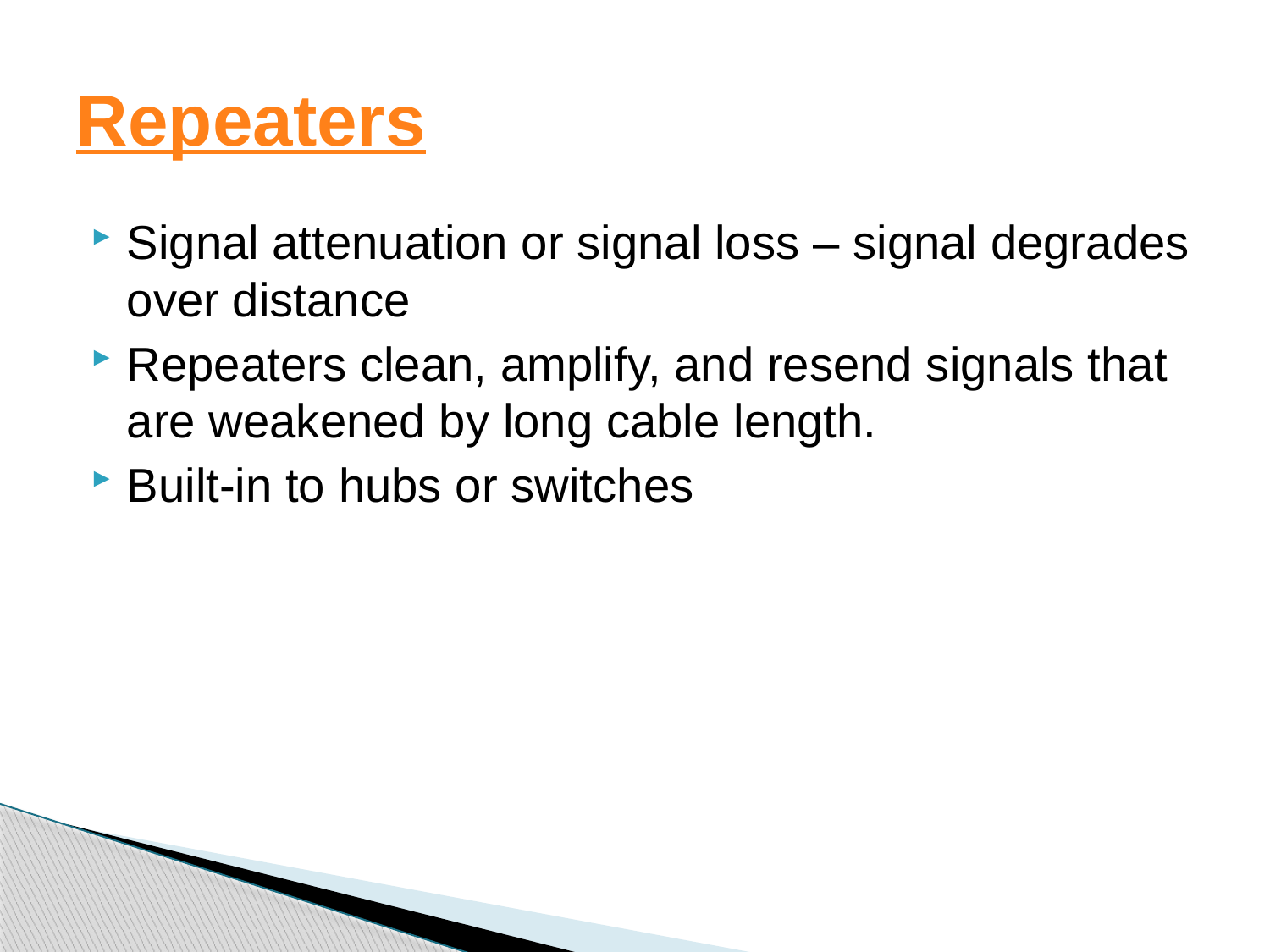

# Repeaters
Signal attenuation or signal loss – signal degrades over distance
Repeaters clean, amplify, and resend signals that are weakened by long cable length.
Built-in to hubs or switches